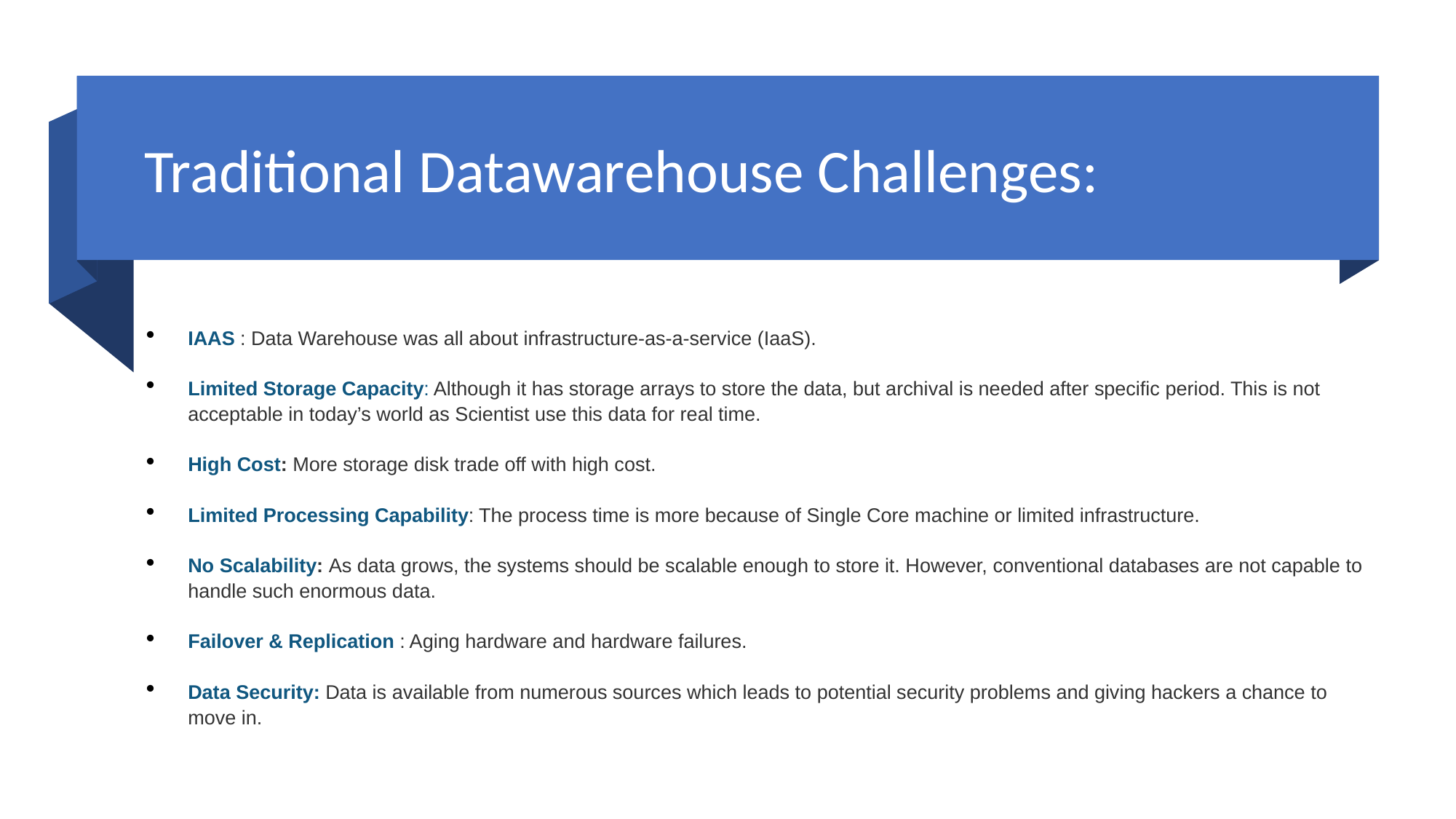

# Traditional Datawarehouse Challenges:
IAAS : Data Warehouse was all about infrastructure-as-a-service (IaaS).

Limited Storage Capacity: Although it has storage arrays to store the data, but archival is needed after specific period. This is not acceptable in today’s world as Scientist use this data for real time.

High Cost: More storage disk trade off with high cost.

Limited Processing Capability: The process time is more because of Single Core machine or limited infrastructure.

No Scalability: As data grows, the systems should be scalable enough to store it. However, conventional databases are not capable to handle such enormous data.

Failover & Replication : Aging hardware and hardware failures.

Data Security: Data is available from numerous sources which leads to potential security problems and giving hackers a chance to move in.